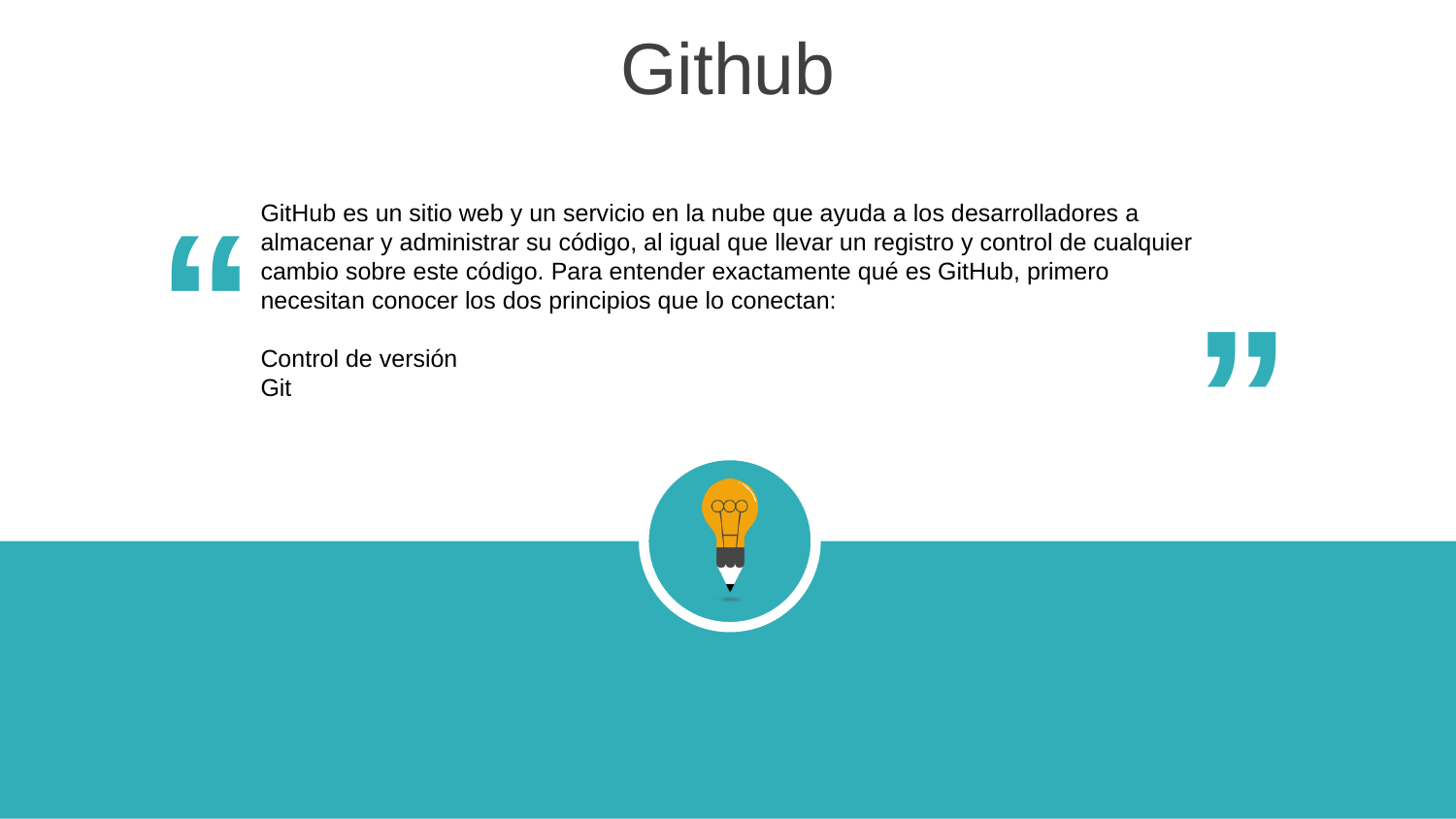

Github

“
GitHub es un sitio web y un servicio en la nube que ayuda a los desarrolladores a
almacenar y administrar su código, al igual que llevar un registro y control de cualquier cambio sobre este código. Para entender exactamente qué es GitHub, primero
necesitan conocer los dos principios que lo conectan:

Control de versión
Git
“